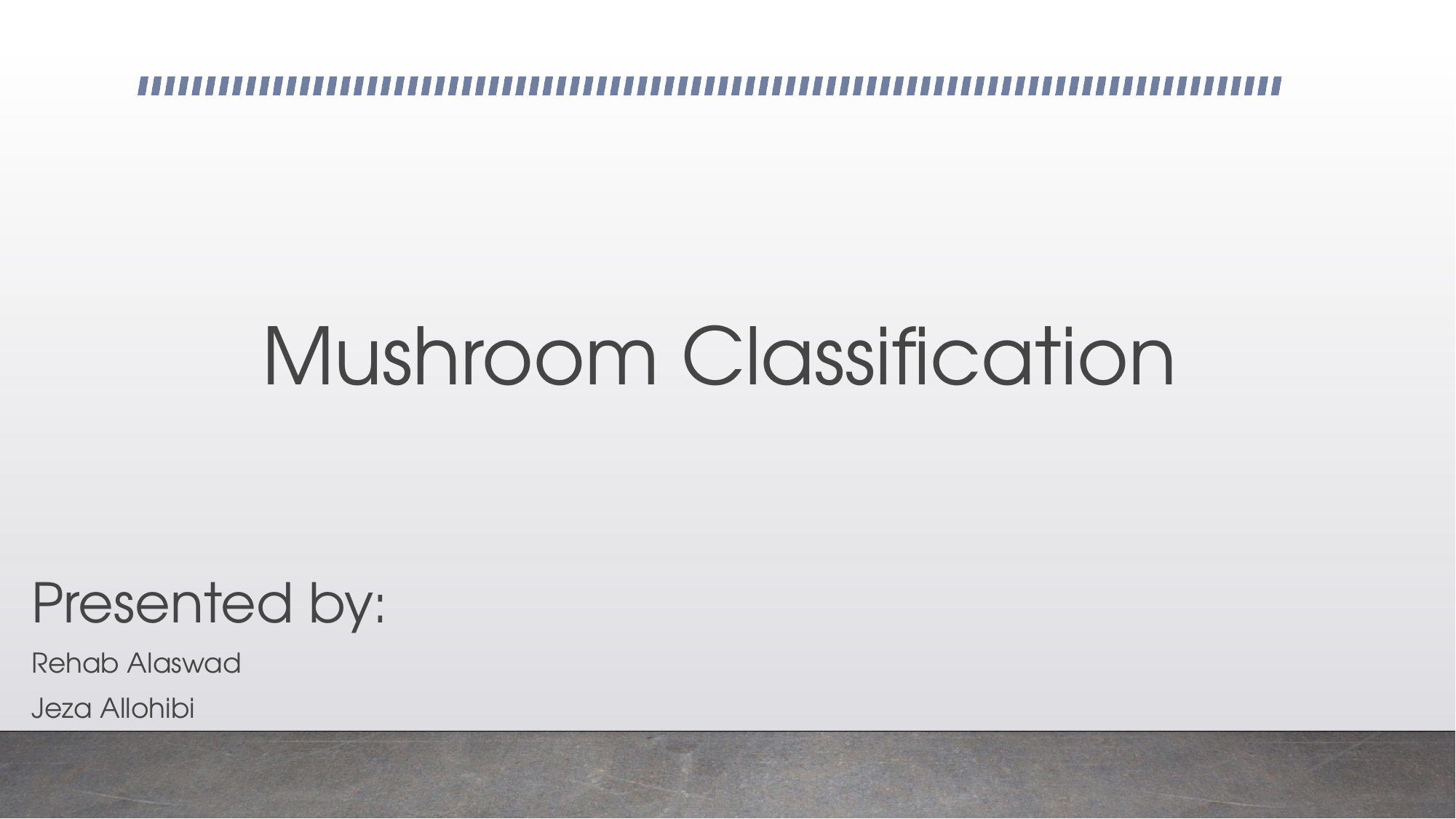

# Mushroom Classification
Presented by:
Rehab Alaswad
Jeza Allohibi